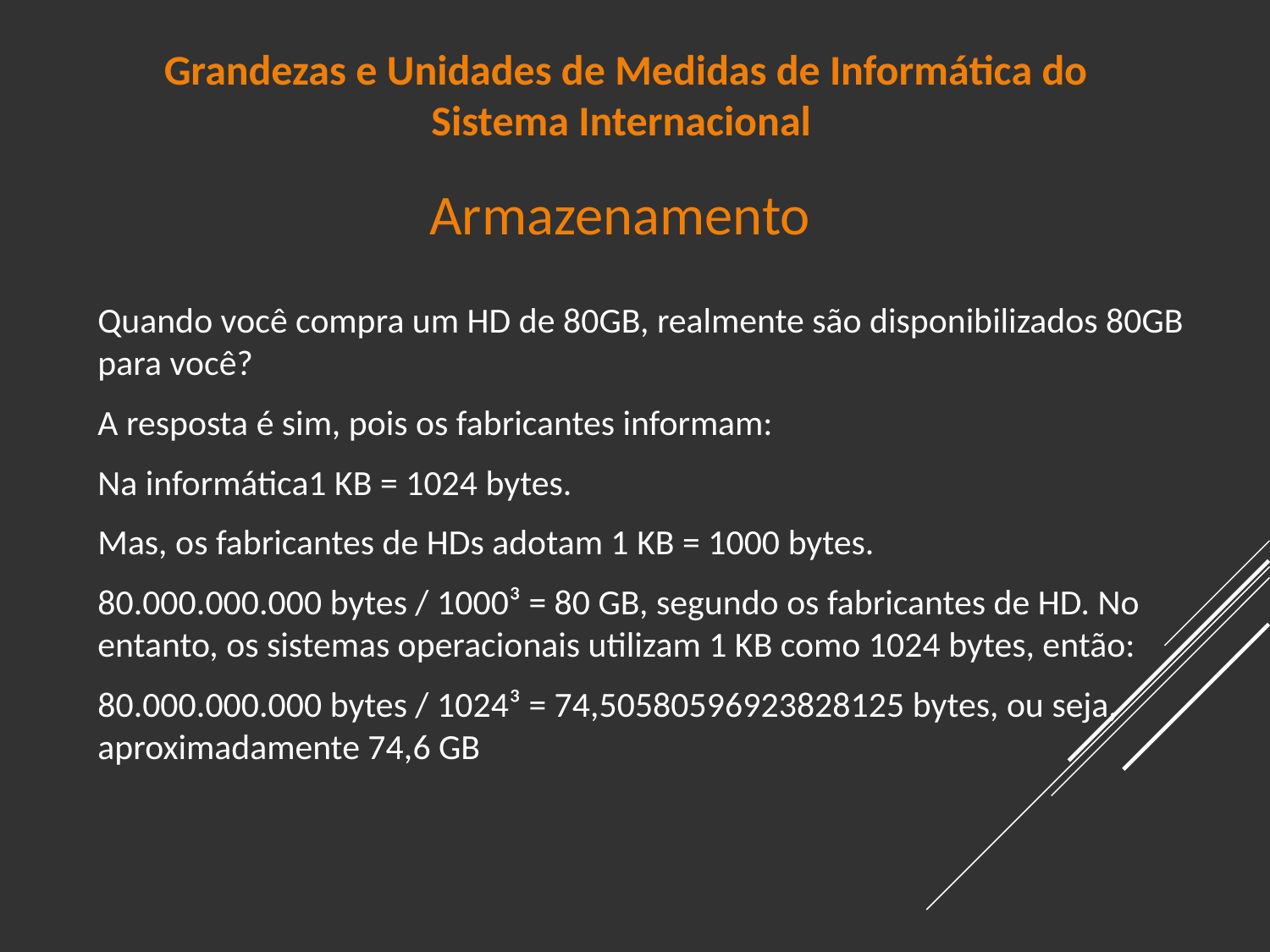

# Armazenamento
Quando você compra um HD de 80GB, realmente são disponibilizados 80GB para você?
A resposta é sim, pois os fabricantes informam:
Na informática1 KB = 1024 bytes.
Mas, os fabricantes de HDs adotam 1 KB = 1000 bytes.
80.000.000.000 bytes / 1000³ = 80 GB, segundo os fabricantes de HD. No entanto, os sistemas operacionais utilizam 1 KB como 1024 bytes, então:
80.000.000.000 bytes / 1024³ = 74,50580596923828125 bytes, ou seja, aproximadamente 74,6 GB